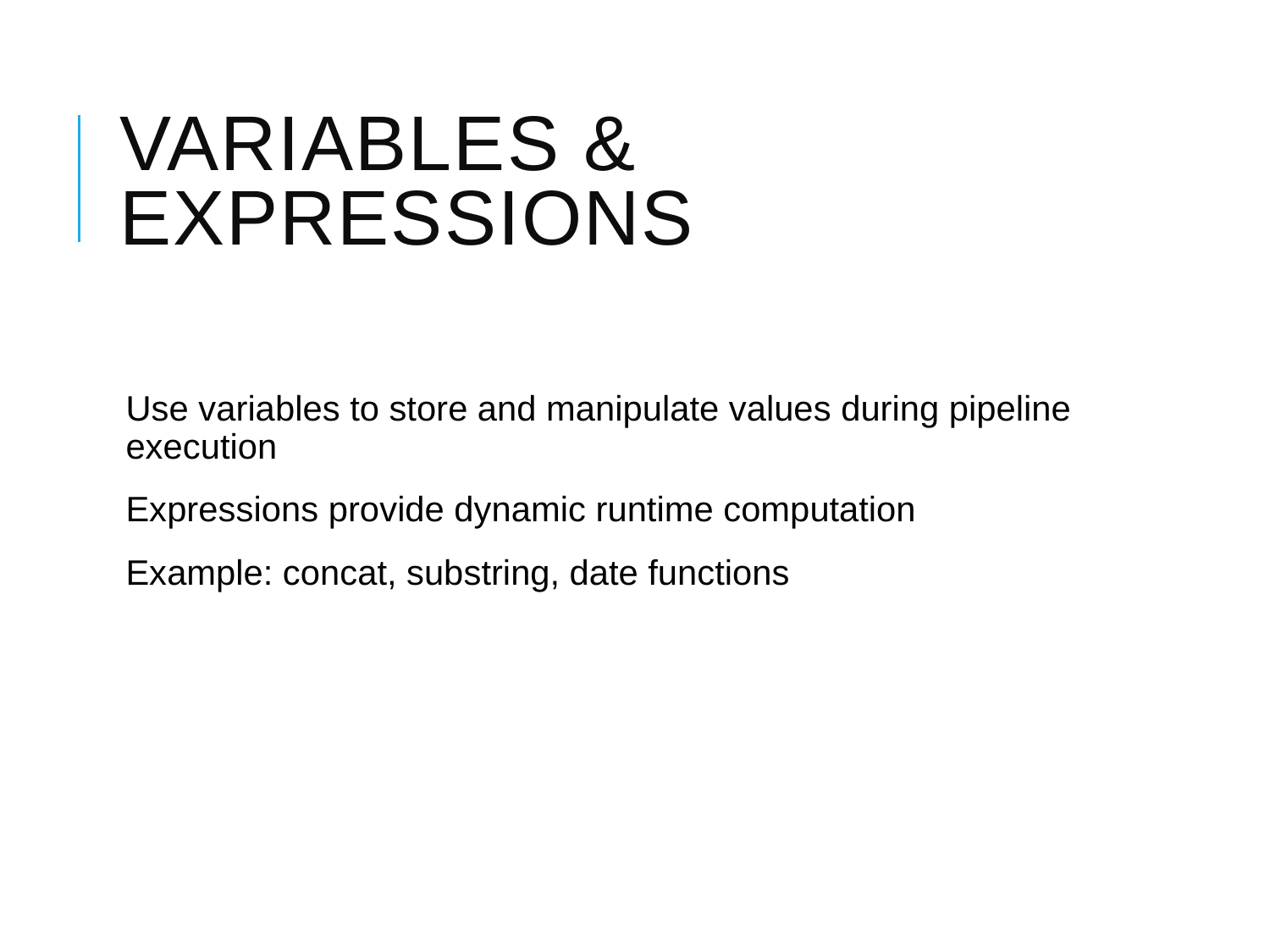

# Variables & Expressions

Use variables to store and manipulate values during pipeline execution
Expressions provide dynamic runtime computation
Example: concat, substring, date functions